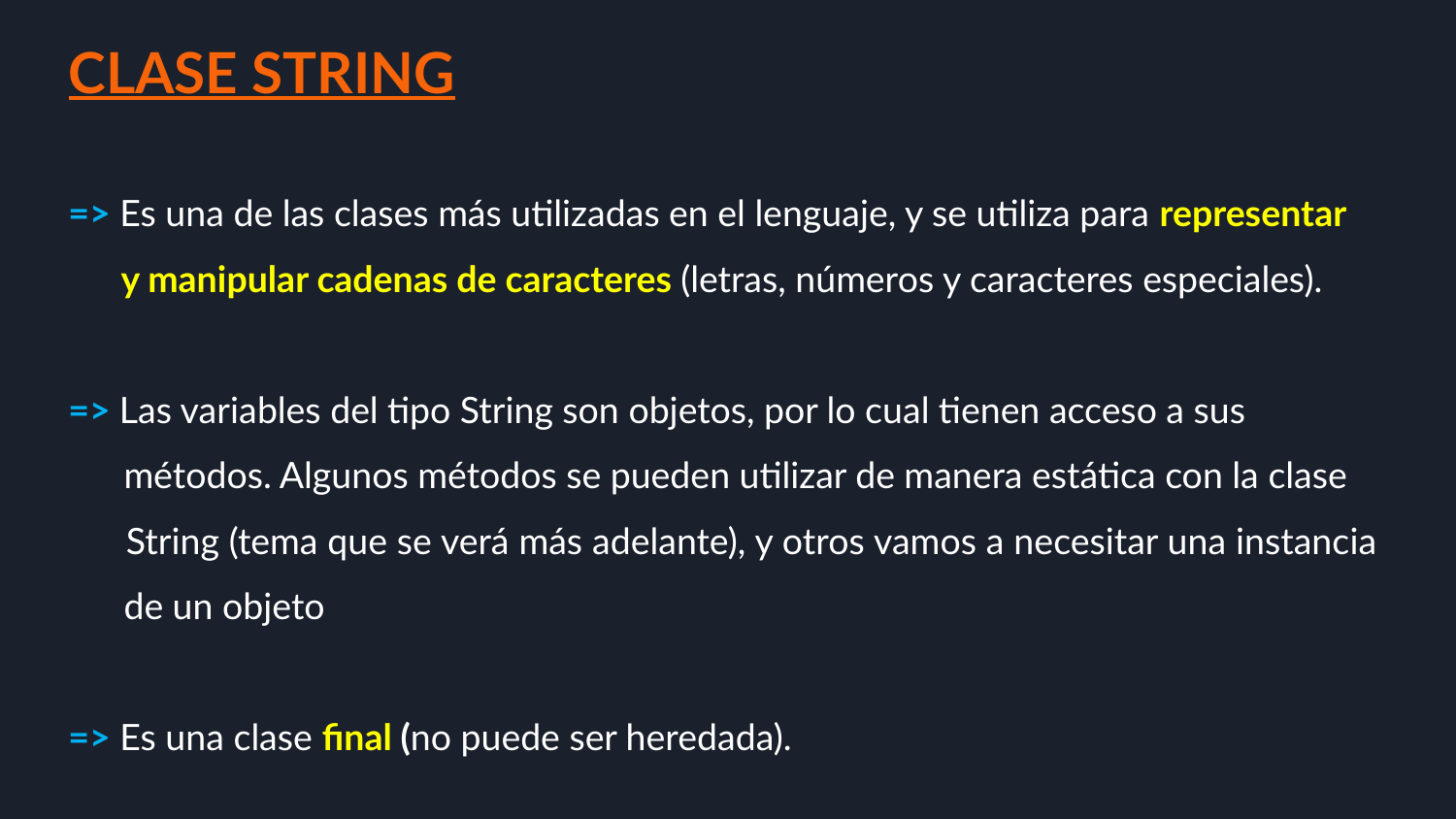

CLASE STRING
=> Es una de las clases más utilizadas en el lenguaje, y se utiliza para representar
      y manipular cadenas de caracteres (letras, números y caracteres especiales).

=> Las variables del tipo String son objetos, por lo cual tienen acceso a sus
      métodos. Algunos métodos se pueden utilizar de manera estática con la clase
      String (tema que se verá más adelante), y otros vamos a necesitar una instancia
      de un objeto

=> Es una clase final (no puede ser heredada).